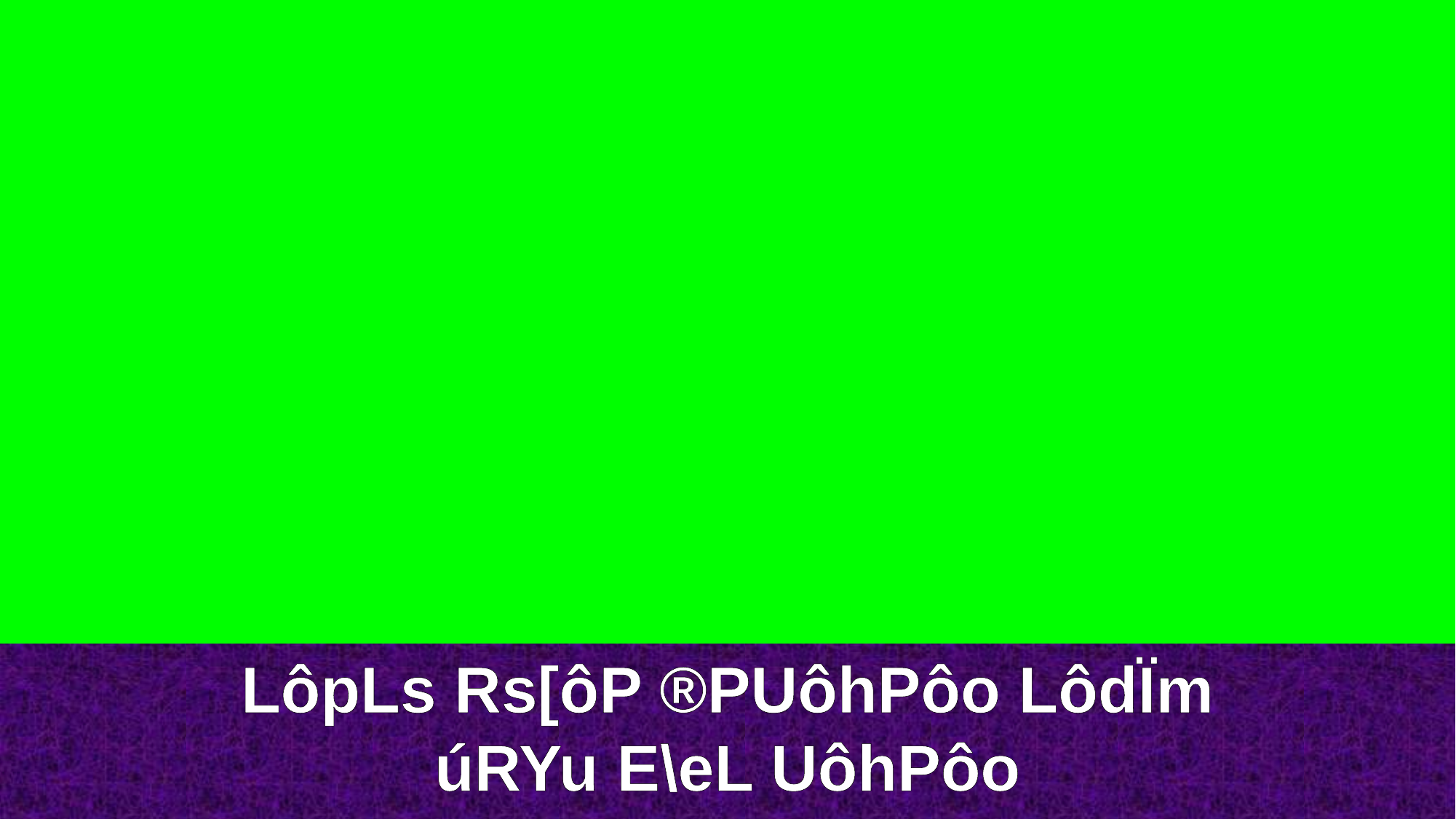

LôpLs Rs[ôP ®PUôhPôo LôdÏm úRYu E\eL UôhPôo